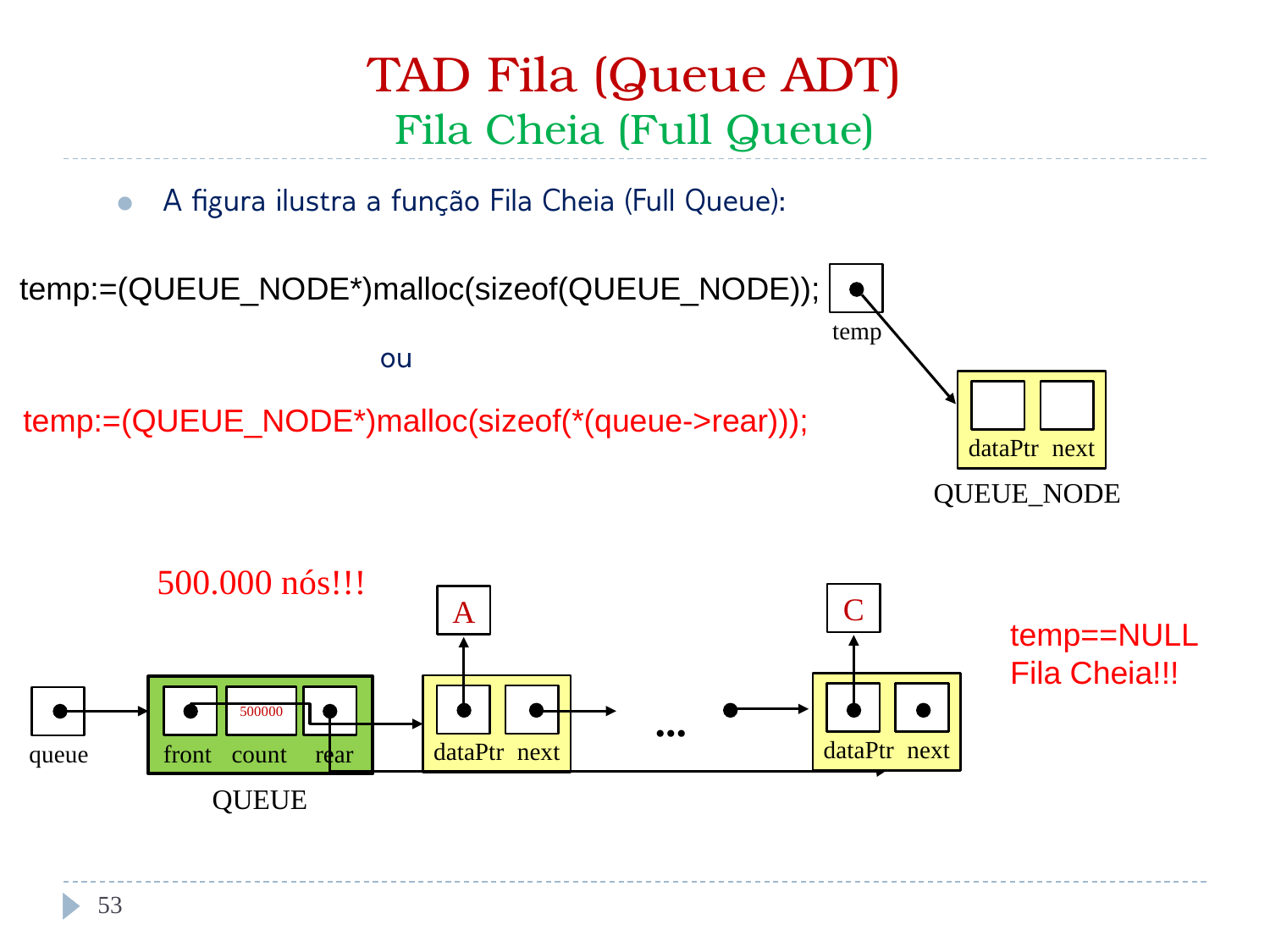

# TAD Fila (Queue ADT) Fila Cheia (Full Queue)

A figura ilustra a função Fila Cheia (Full Queue):
temp:=(QUEUE_NODE*)malloc(sizeof(QUEUE_NODE));

temp
ou

dataPtr
next
temp:=(QUEUE_NODE*)malloc(sizeof(*(queue->rear)));
QUEUE_NODE
500.000 nós!!!
C
A
temp==NULL
Fila Cheia!!!

dataPtr
next

dataPtr
next

500000

front
count
rear
QUEUE

...

queue
53